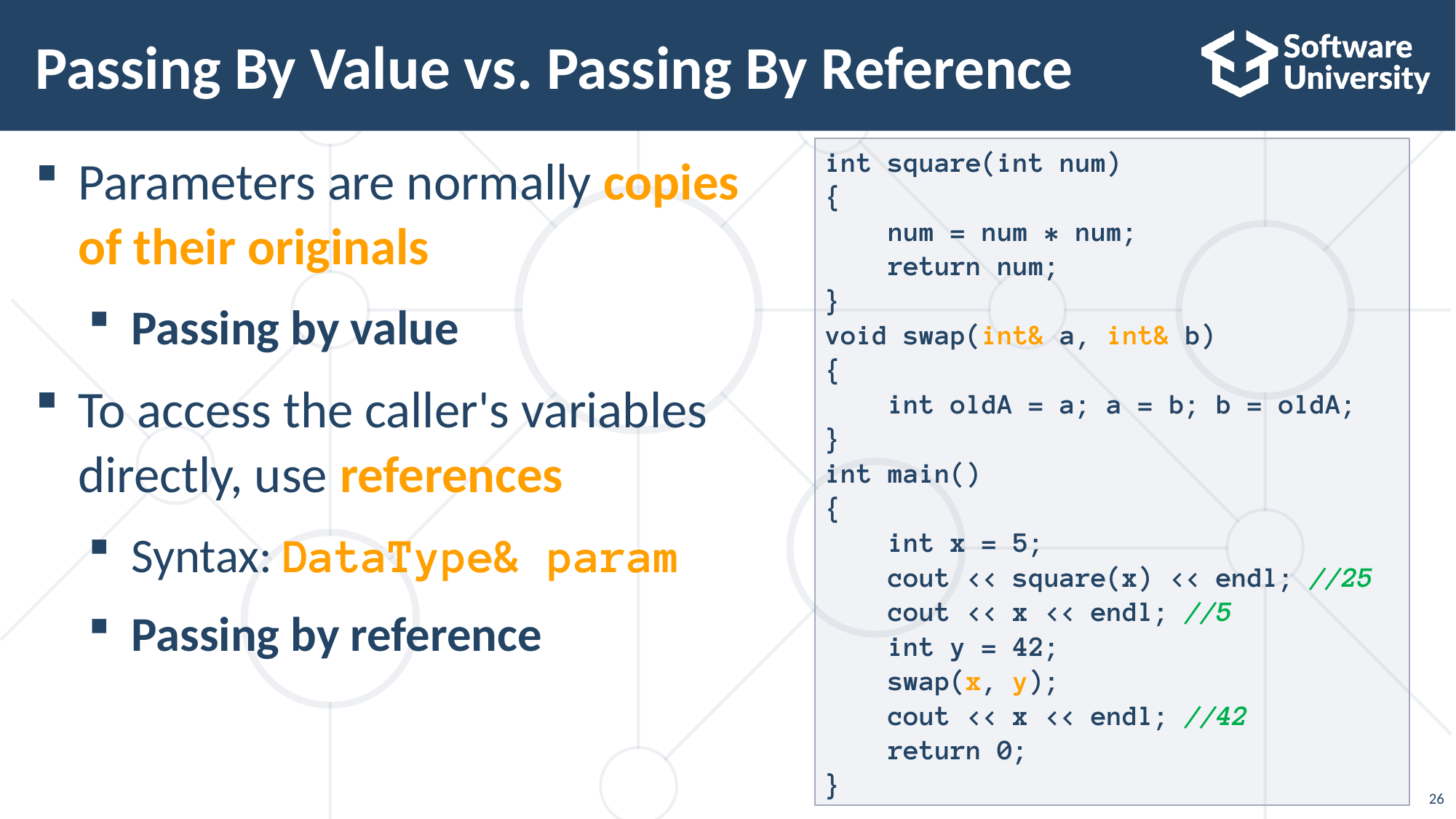

# Passing By Value vs. Passing By Reference
int square(int num)
{
    num = num * num;
    return num;
}
void swap(int& a, int& b)
{
    int oldA = a; a = b; b = oldA;
}
int main()
{
    int x = 5;
    cout << square(x) << endl; //25
    cout << x << endl; //5
    int y = 42;
    swap(x, y);
    cout << x << endl; //42
    return 0;
}
Parameters are normally copies
of their originals
Passing by value
To access the caller's variables
directly, use references
Syntax: DataType& param
Passing by reference
26